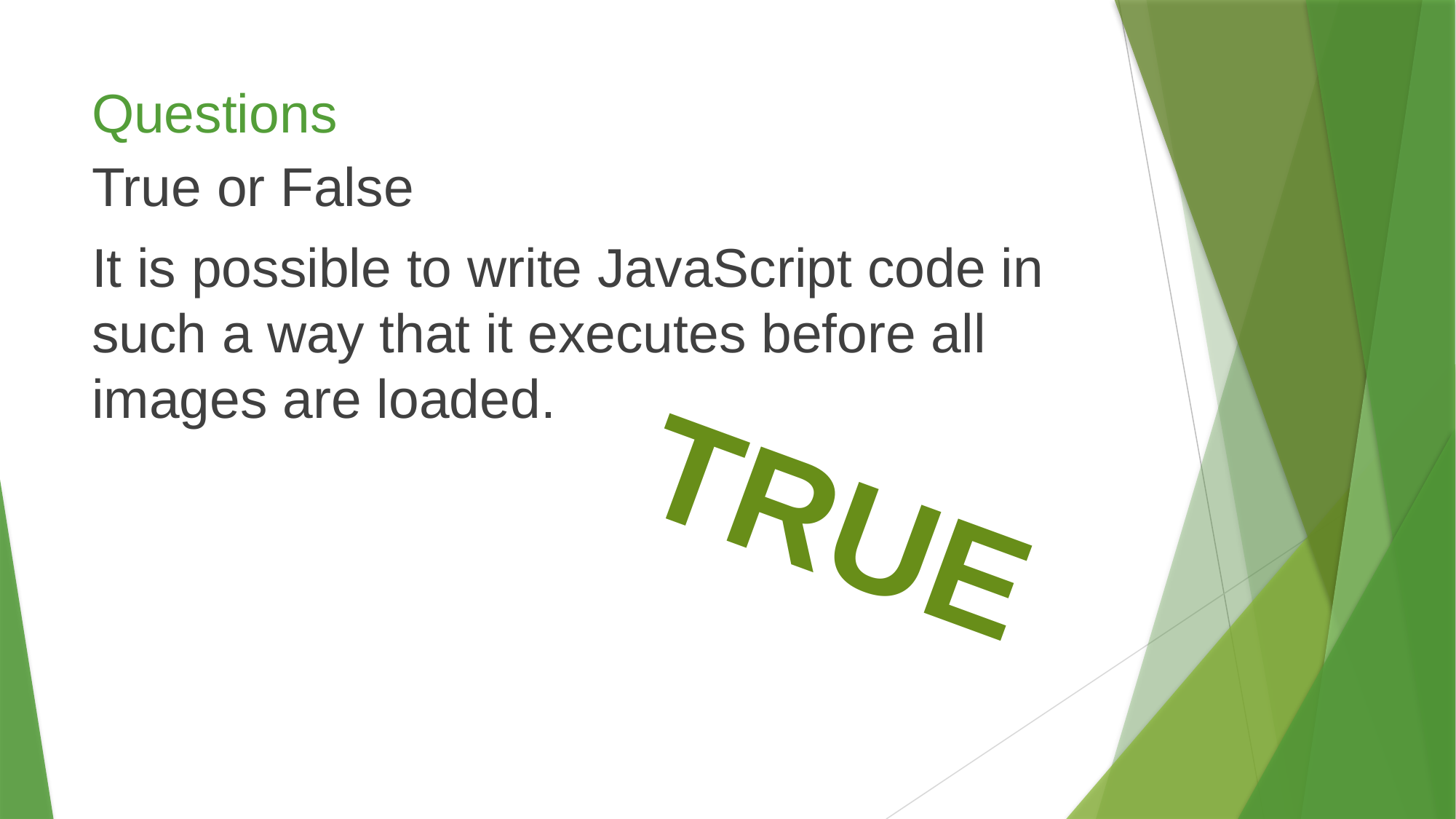

# Questions
True or False
It is possible to write JavaScript code in such a way that it executes before all images are loaded.
TRUE